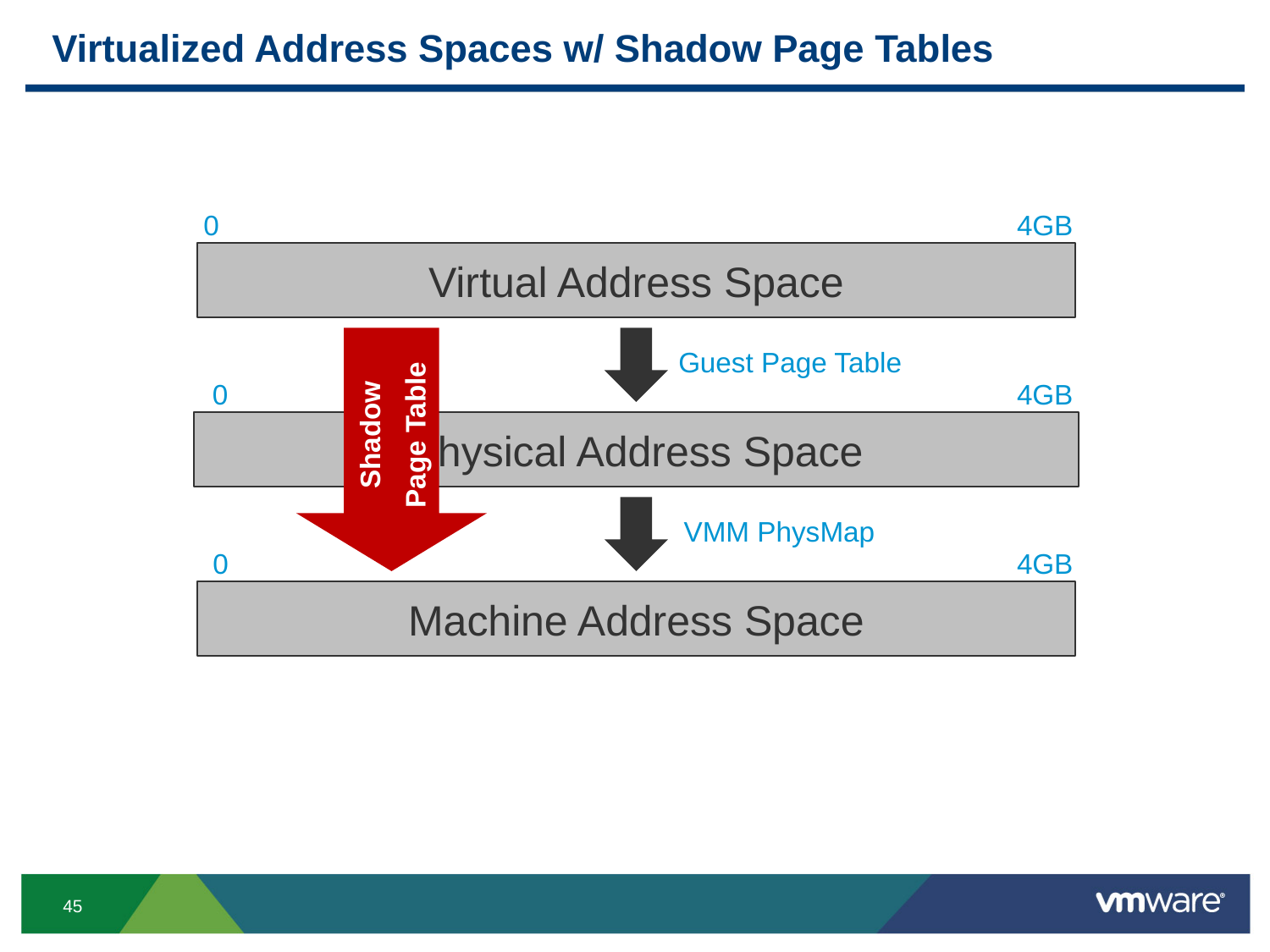

# Virtualized Address Spaces w/ Shadow Page Tables
0
4GB
Virtual Address Space
Shadow
Page Table

Guest Page Table
0
4GB
Physical Address Space

VMM PhysMap
0
4GB
Machine Address Space